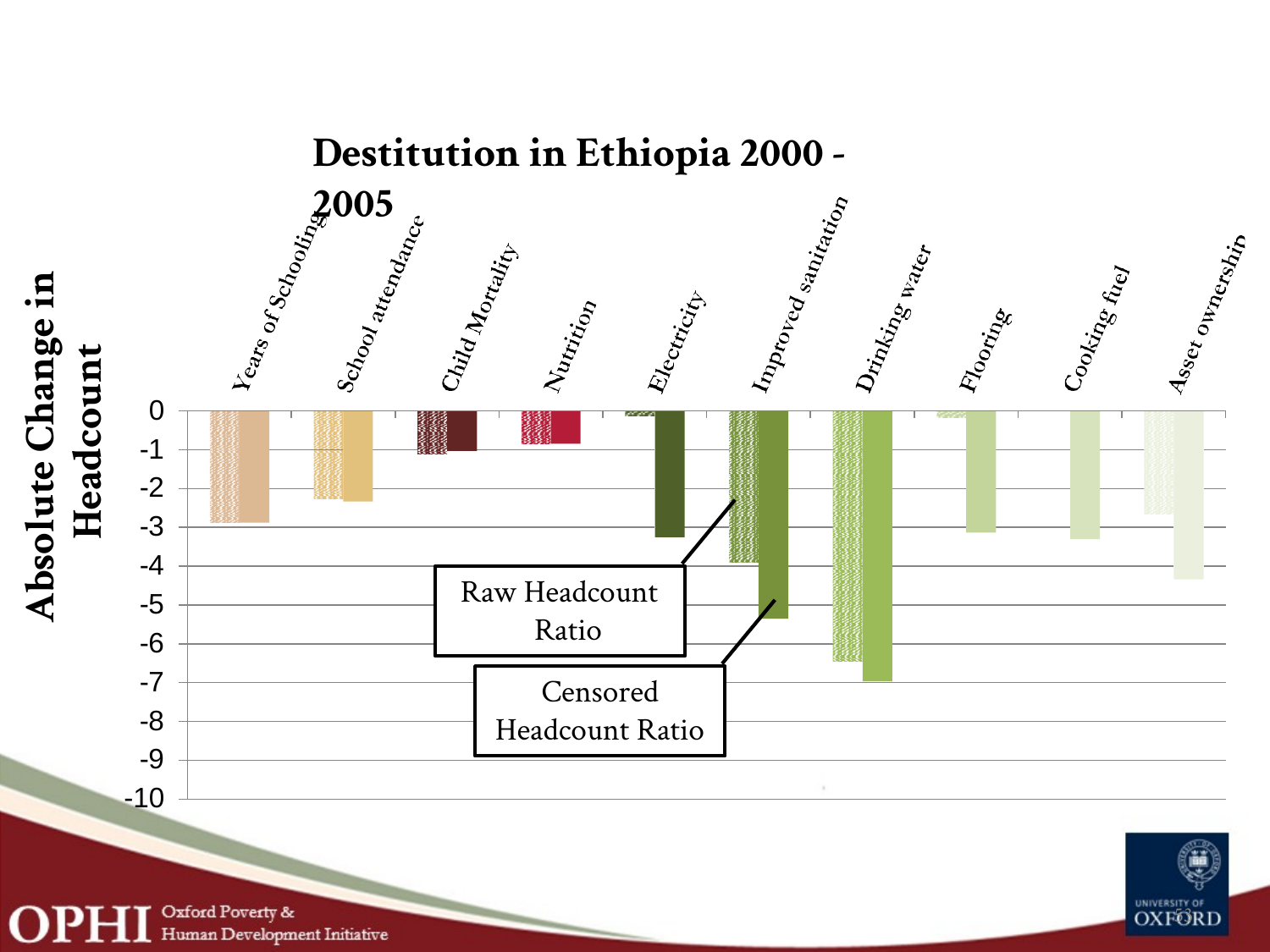

# Destitution in Ethiopia 2000 - 2005

Absolute Change in  Headcount

0
-1
-2
-3
-4
-5
-6
-7
-8
-9
-10

Raw Headcount  Ratio

Censored  Headcount Ratio

53